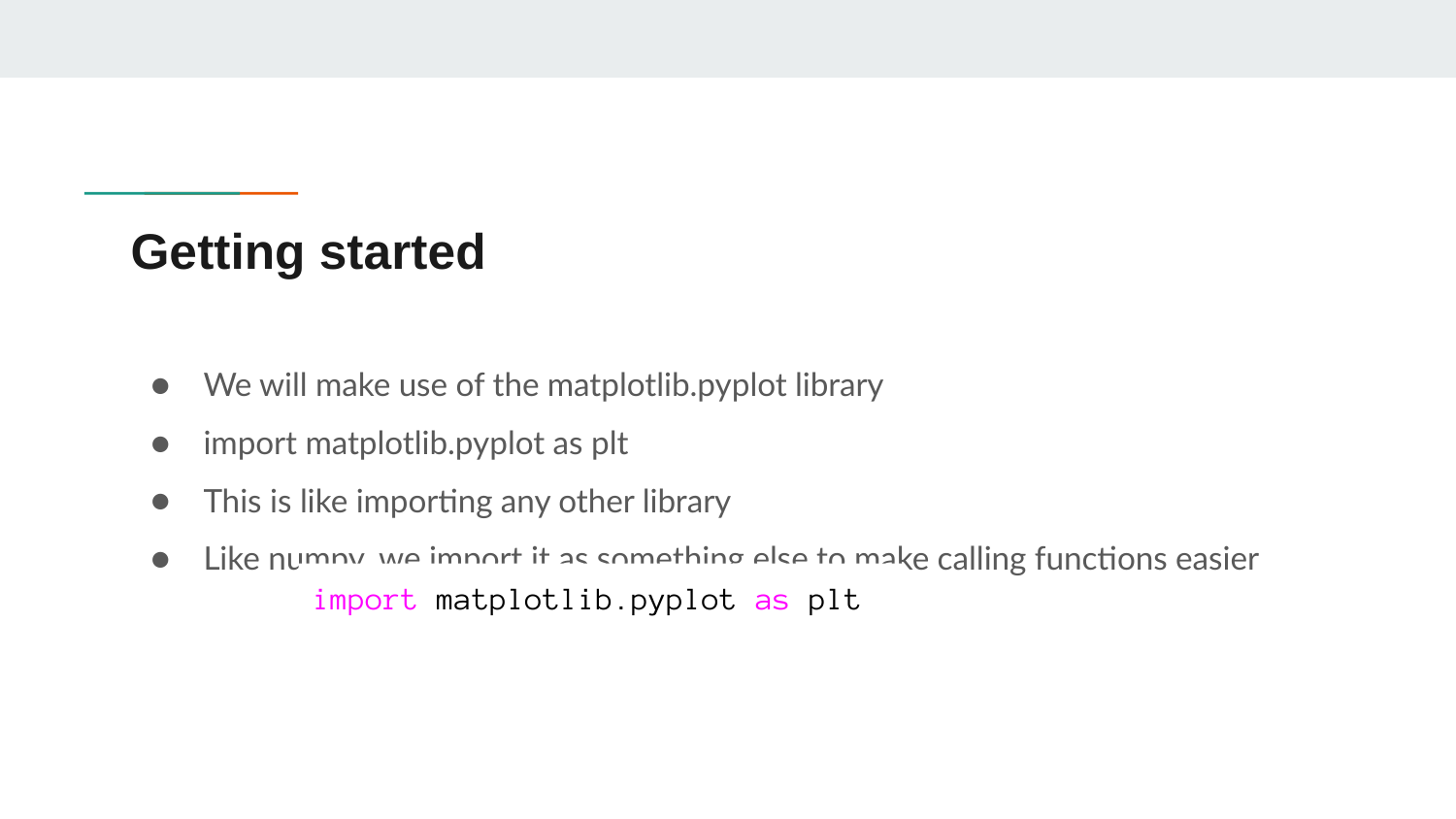

# Getting started
We will make use of the matplotlib.pyplot library
import matplotlib.pyplot as plt
This is like importing any other library
Like numpy, we import it as something else to make calling functions easier

import matplotlib.pyplot as plt